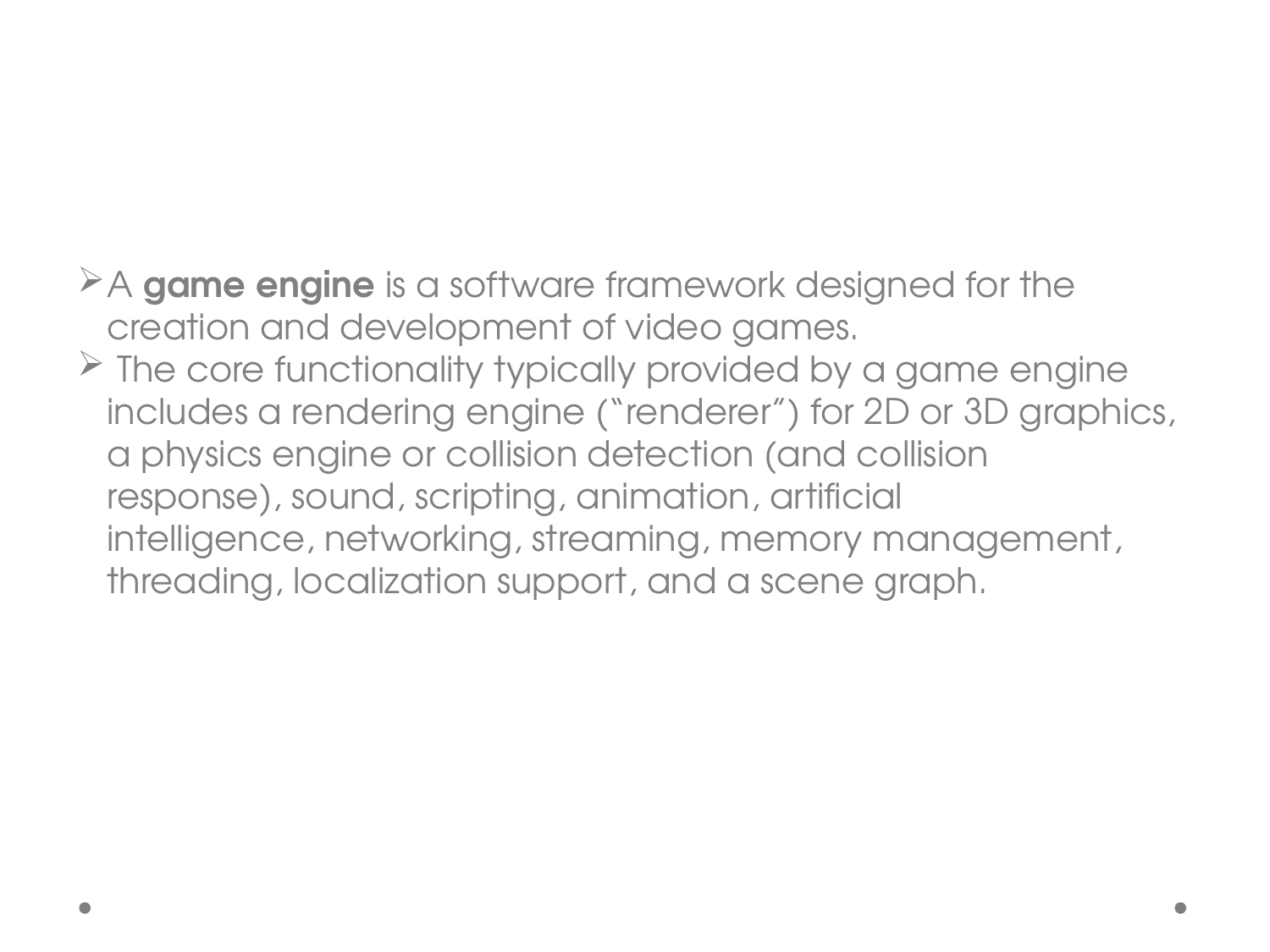

GAME ENGINE
A game engine is a software framework designed for the creation and development of video games.
 The core functionality typically provided by a game engine includes a rendering engine (“renderer”) for 2D or 3D graphics, a physics engine or collision detection (and collision response), sound, scripting, animation, artificial intelligence, networking, streaming, memory management, threading, localization support, and a scene graph.